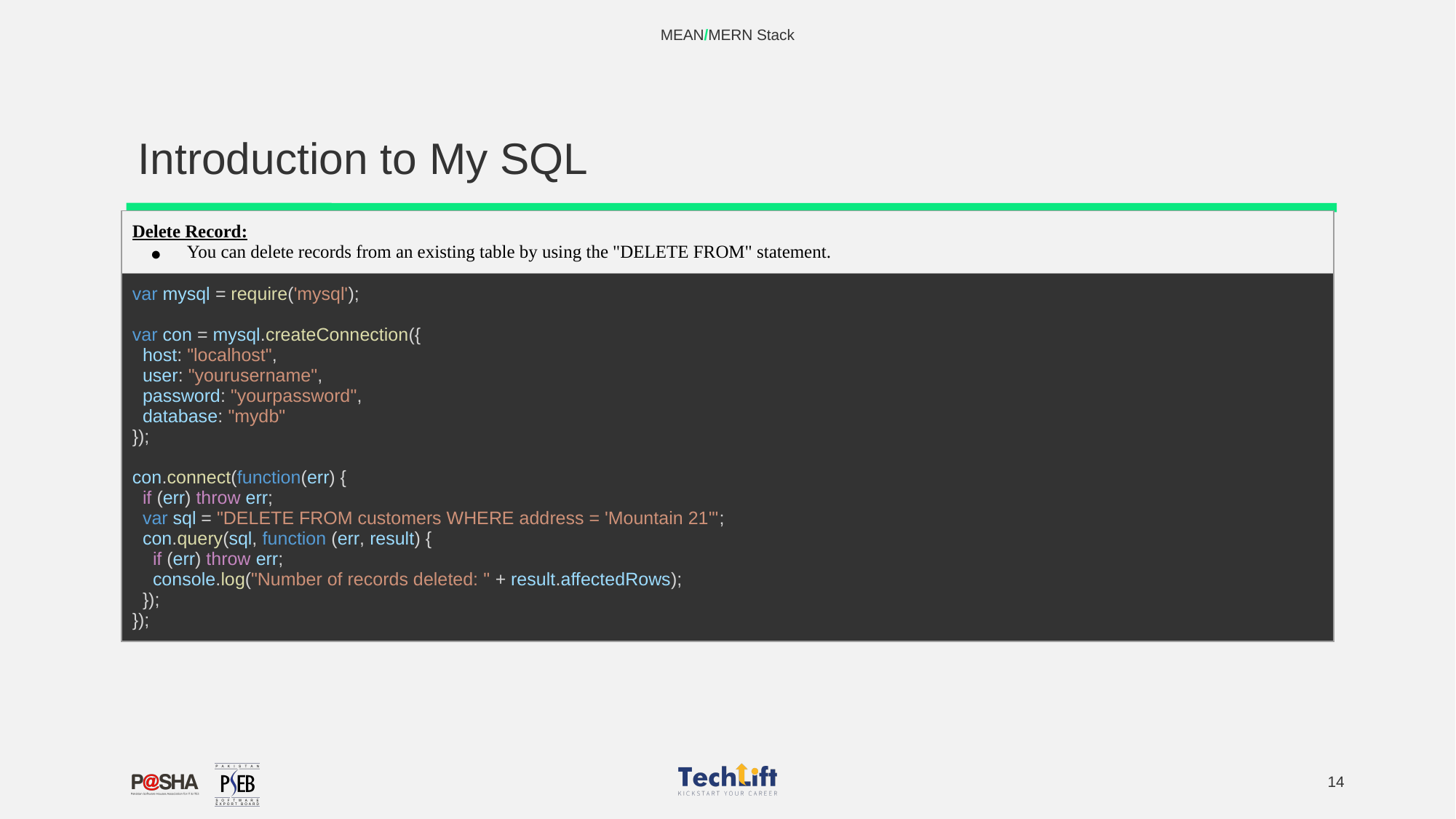

MEAN/MERN Stack
# Introduction to My SQL
| Delete Record: You can delete records from an existing table by using the "DELETE FROM" statement. |
| --- |
| var mysql = require('mysql'); var con = mysql.createConnection({ host: "localhost", user: "yourusername", password: "yourpassword", database: "mydb" }); con.connect(function(err) { if (err) throw err; var sql = "DELETE FROM customers WHERE address = 'Mountain 21'"; con.query(sql, function (err, result) { if (err) throw err; console.log("Number of records deleted: " + result.affectedRows); }); }); |
14